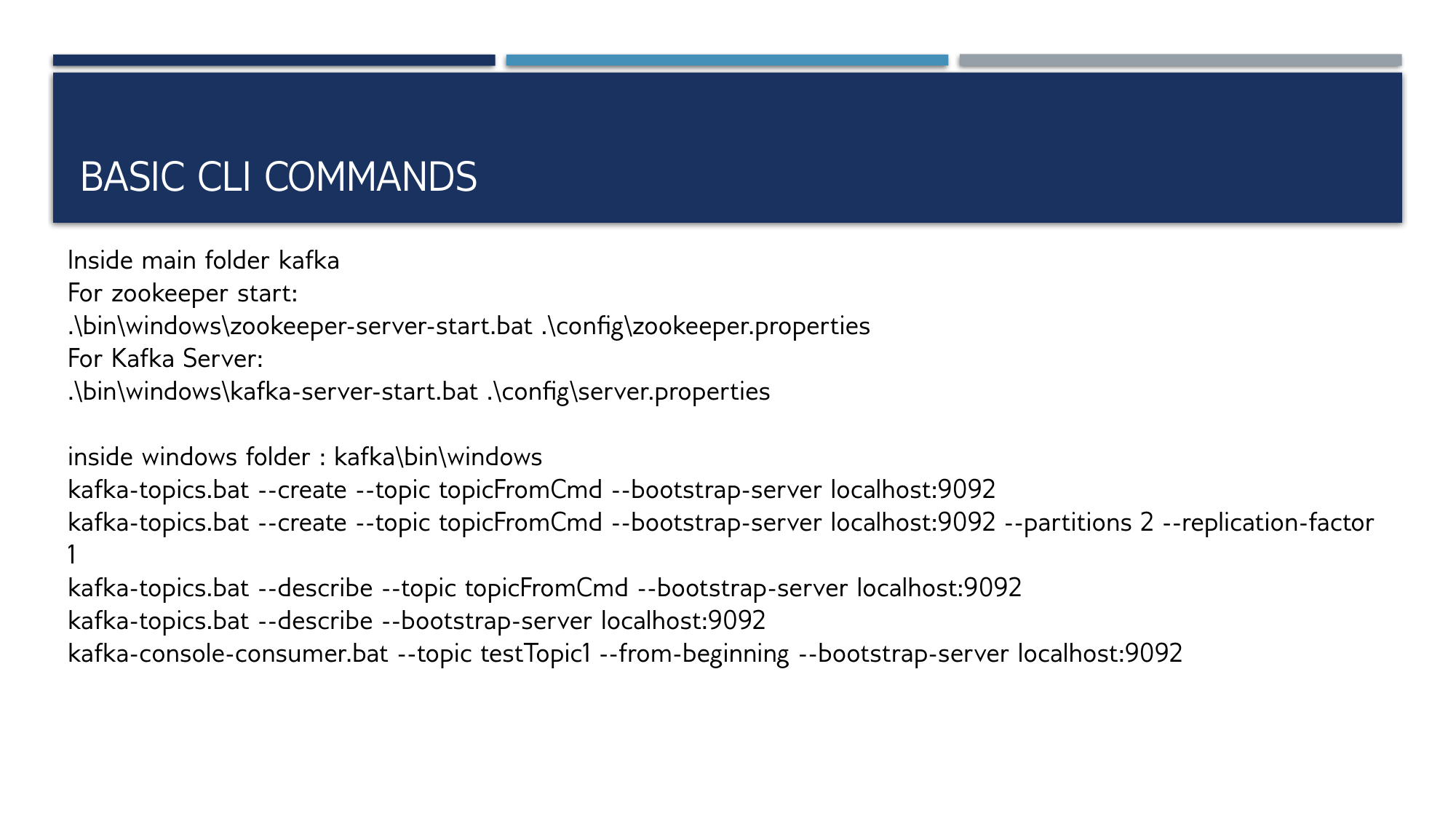

# Basic CLI Commands
Inside main folder kafka
For zookeeper start:
.\bin\windows\zookeeper-server-start.bat .\config\zookeeper.properties
For Kafka Server:
.\bin\windows\kafka-server-start.bat .\config\server.properties

inside windows folder : kafka\bin\windows
kafka-topics.bat --create --topic topicFromCmd --bootstrap-server localhost:9092
kafka-topics.bat --create --topic topicFromCmd --bootstrap-server localhost:9092 --partitions 2 --replication-factor 1
kafka-topics.bat --describe --topic topicFromCmd --bootstrap-server localhost:9092
kafka-topics.bat --describe --bootstrap-server localhost:9092
kafka-console-consumer.bat --topic testTopic1 --from-beginning --bootstrap-server localhost:9092